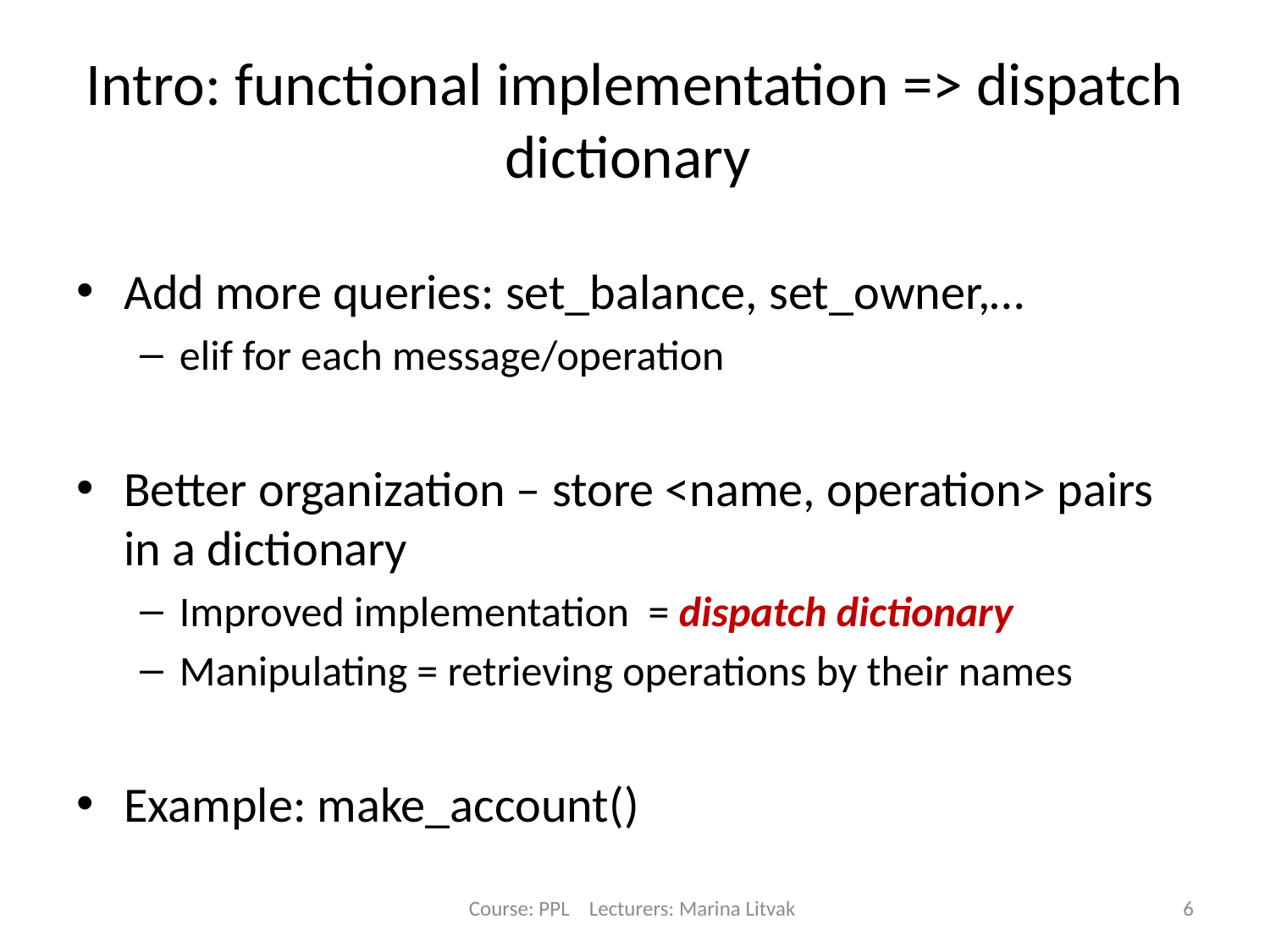

# Intro: functional implementation => dispatch dictionary
Add more queries: set_balance, set_owner,…
elif for each message/operation

Better organization – store <name, operation> pairs in a dictionary
Improved implementation  = dispatch dictionary
Manipulating = retrieving operations by their names

Example: make_account()
Course: PPL    Lecturers: Marina Litvak
6